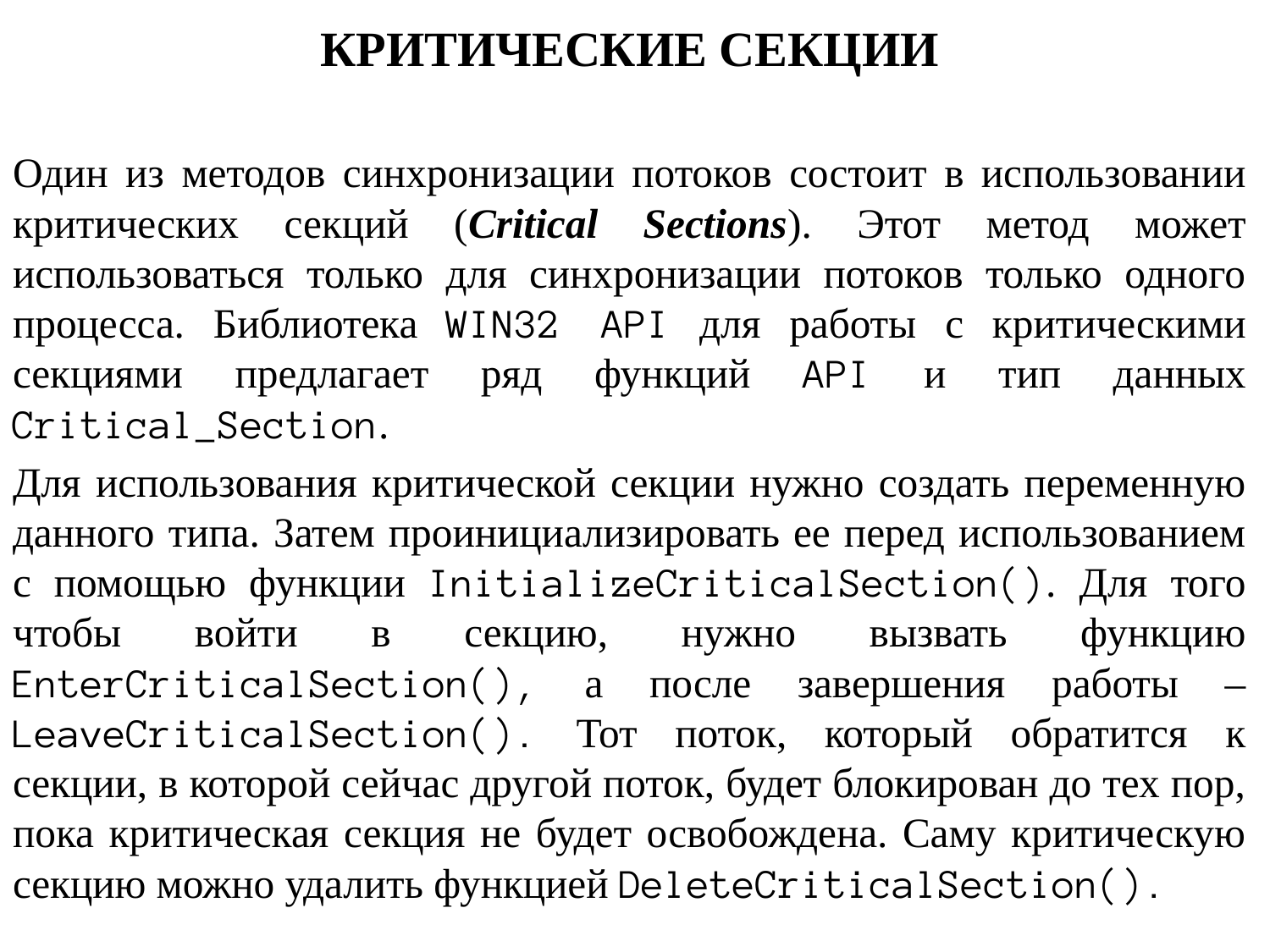

# Критические секции

Один из методов синхронизации потоков состоит в использовании критических секций (Critical Sections). Этот метод может использоваться только для синхронизации потоков только одного процесса. Библиотека WIN32 API для работы с критическими секциями предлагает ряд функций API и тип данных Critical_Section.
Для использования критической секции нужно создать переменную данного типа. Затем проинициализировать ее перед использованием с помощью функции InitializeCriticalSection(). Для того чтобы войти в секцию, нужно вызвать функцию EnterCriticalSection(), а после завершения работы – LeaveCriticalSection(). Тот поток, который обратится к секции, в которой сейчас другой поток, будет блокирован до тех пор, пока критическая секция не будет освобождена. Саму критическую секцию можно удалить функцией DeleteCriticalSection().